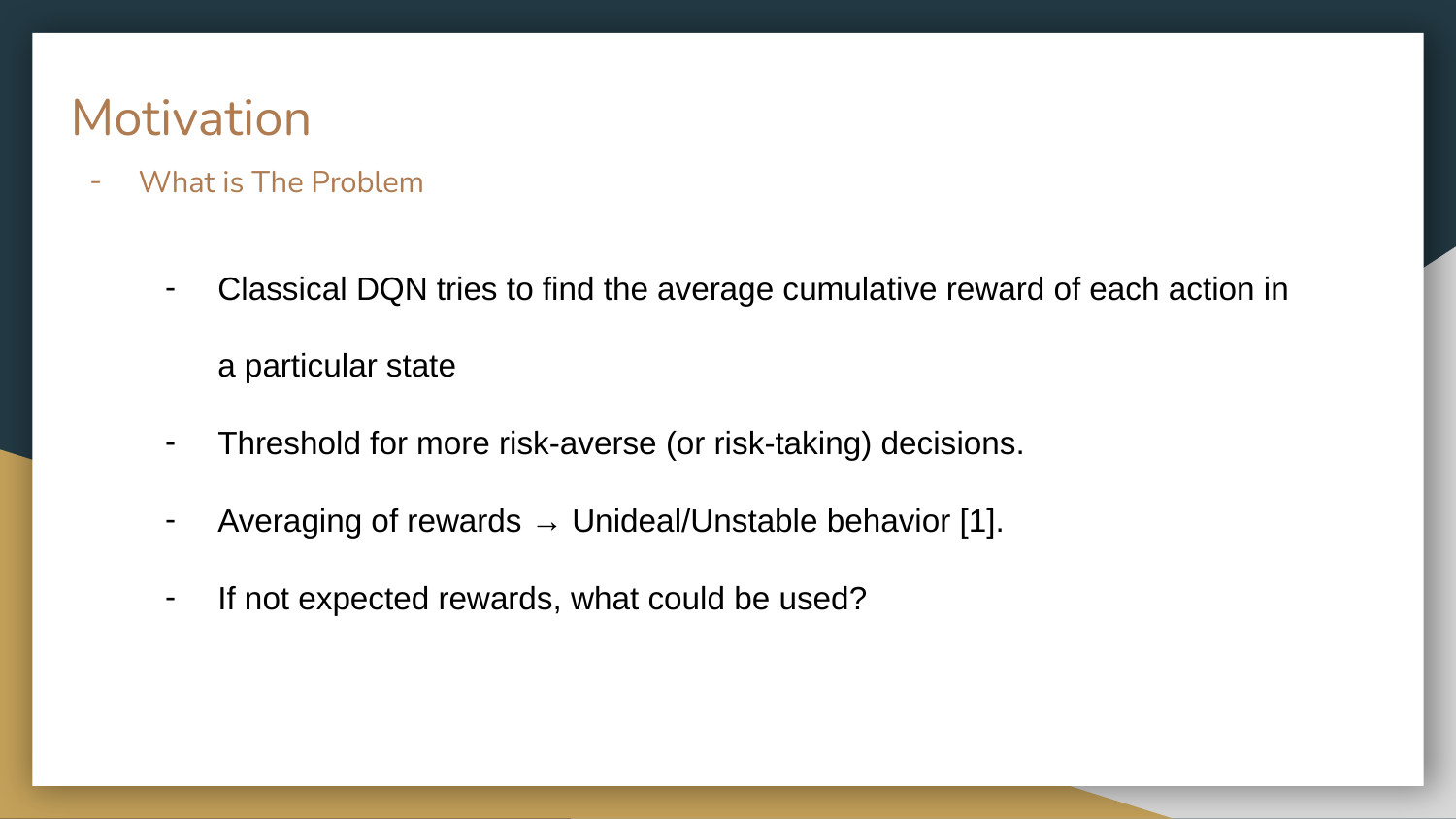

# Motivation
What is The Problem
Classical DQN tries to find the average cumulative reward of each action in a particular state
Threshold for more risk-averse (or risk-taking) decisions.
Averaging of rewards → Unideal/Unstable behavior [1].
If not expected rewards, what could be used?